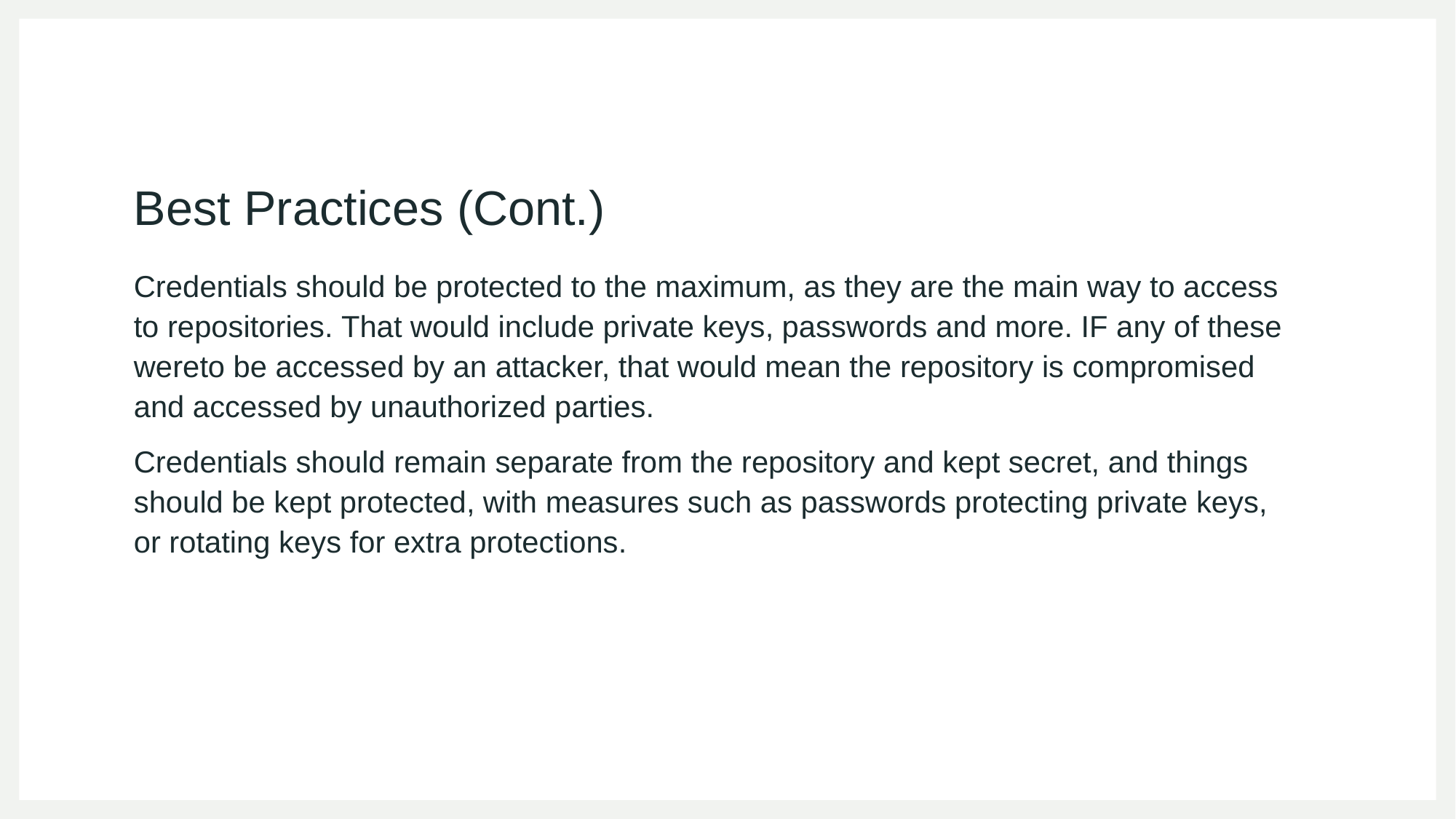

# Best Practices (Cont.)
Credentials should be protected to the maximum, as they are the main way to access to repositories. That would include private keys, passwords and more. IF any of these wereto be accessed by an attacker, that would mean the repository is compromised and accessed by unauthorized parties.
Credentials should remain separate from the repository and kept secret, and things should be kept protected, with measures such as passwords protecting private keys, or rotating keys for extra protections.